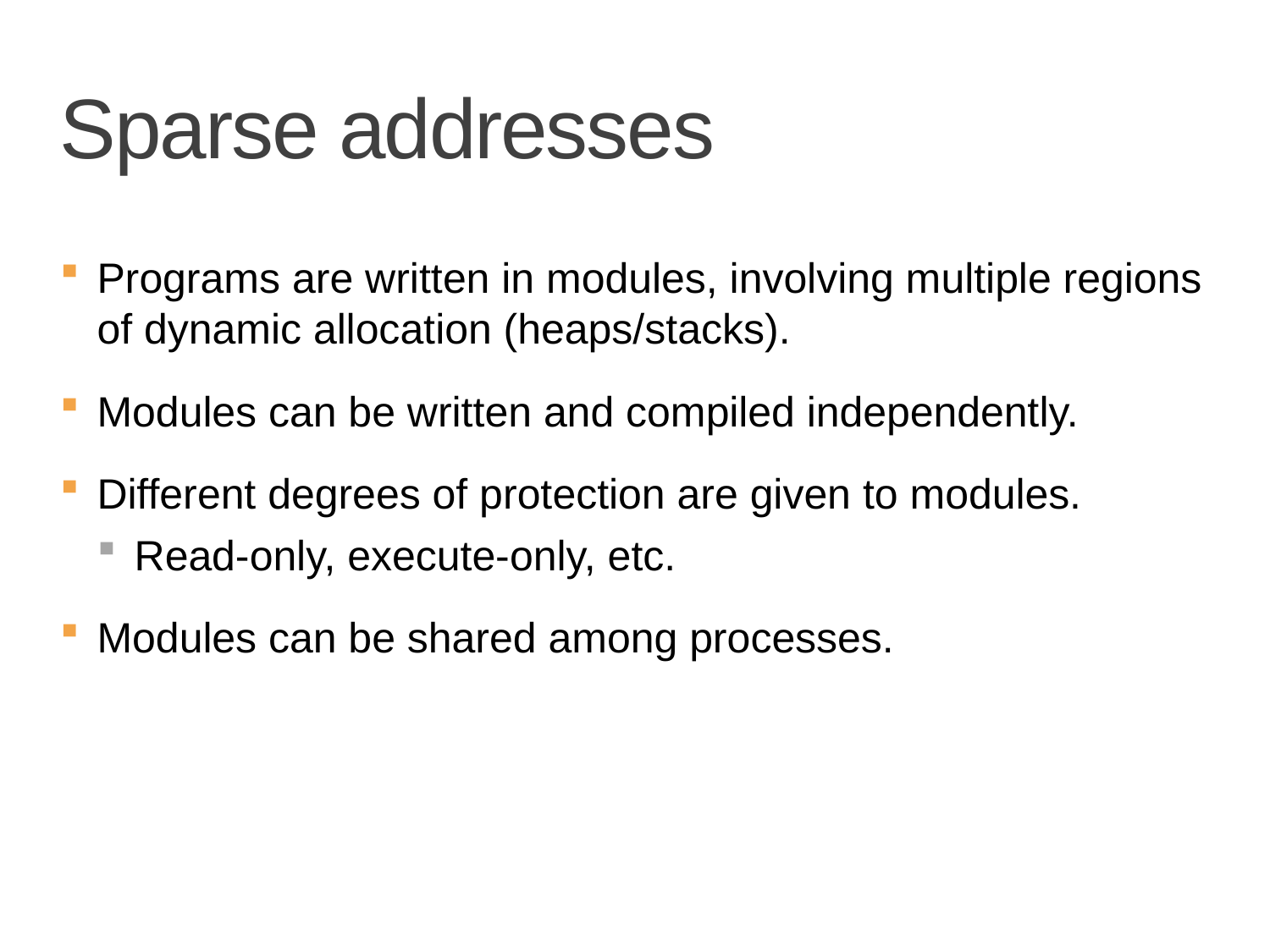

# Sparse addresses
Programs are written in modules, involving multiple regions of dynamic allocation (heaps/stacks).
Modules can be written and compiled independently.
Different degrees of protection are given to modules.
Read-only, execute-only, etc.
Modules can be shared among processes.